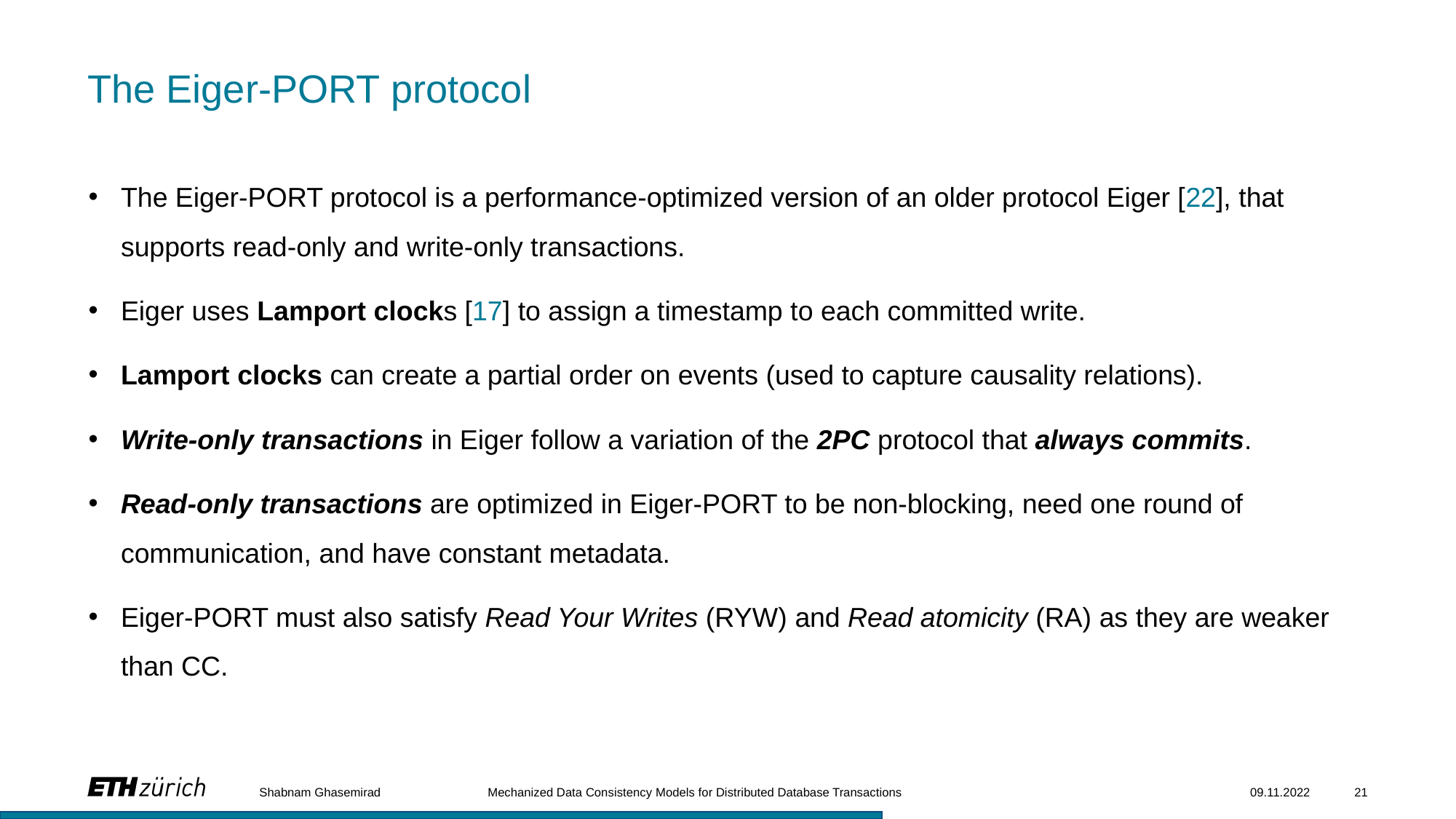

# The Eiger-PORT protocol
The Eiger-PORT protocol is a performance-optimized version of an older protocol Eiger [22], that supports read-only and write-only transactions.
Eiger uses Lamport clocks [17] to assign a timestamp to each committed write.
Lamport clocks can create a partial order on events (used to capture causality relations).
Write-only transactions in Eiger follow a variation of the 2PC protocol that always commits.
Read-only transactions are optimized in Eiger-PORT to be non-blocking, need one round of communication, and have constant metadata.
Eiger-PORT must also satisfy Read Your Writes (RYW) and Read atomicity (RA) as they are weaker than CC.

Shabnam Ghasemirad                               Mechanized Data Consistency Models for Distributed Database Transactions
09.11.2022
21